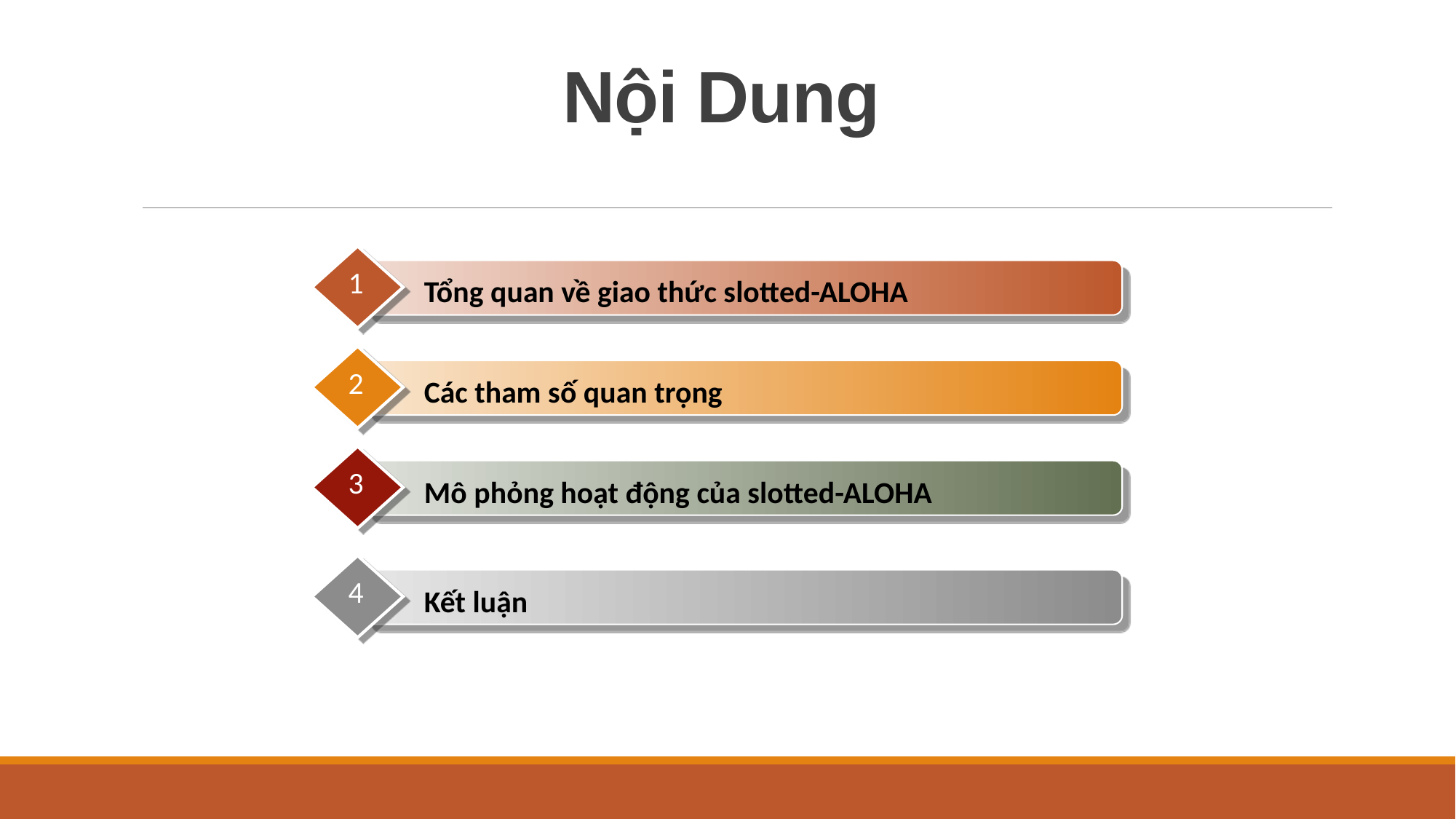

# Nội Dung

1

Tổng quan về giao thức slotted-ALOHA

2

Các tham số quan trọng

3

Mô phỏng hoạt động của slotted-ALOHA

4

Kết luận